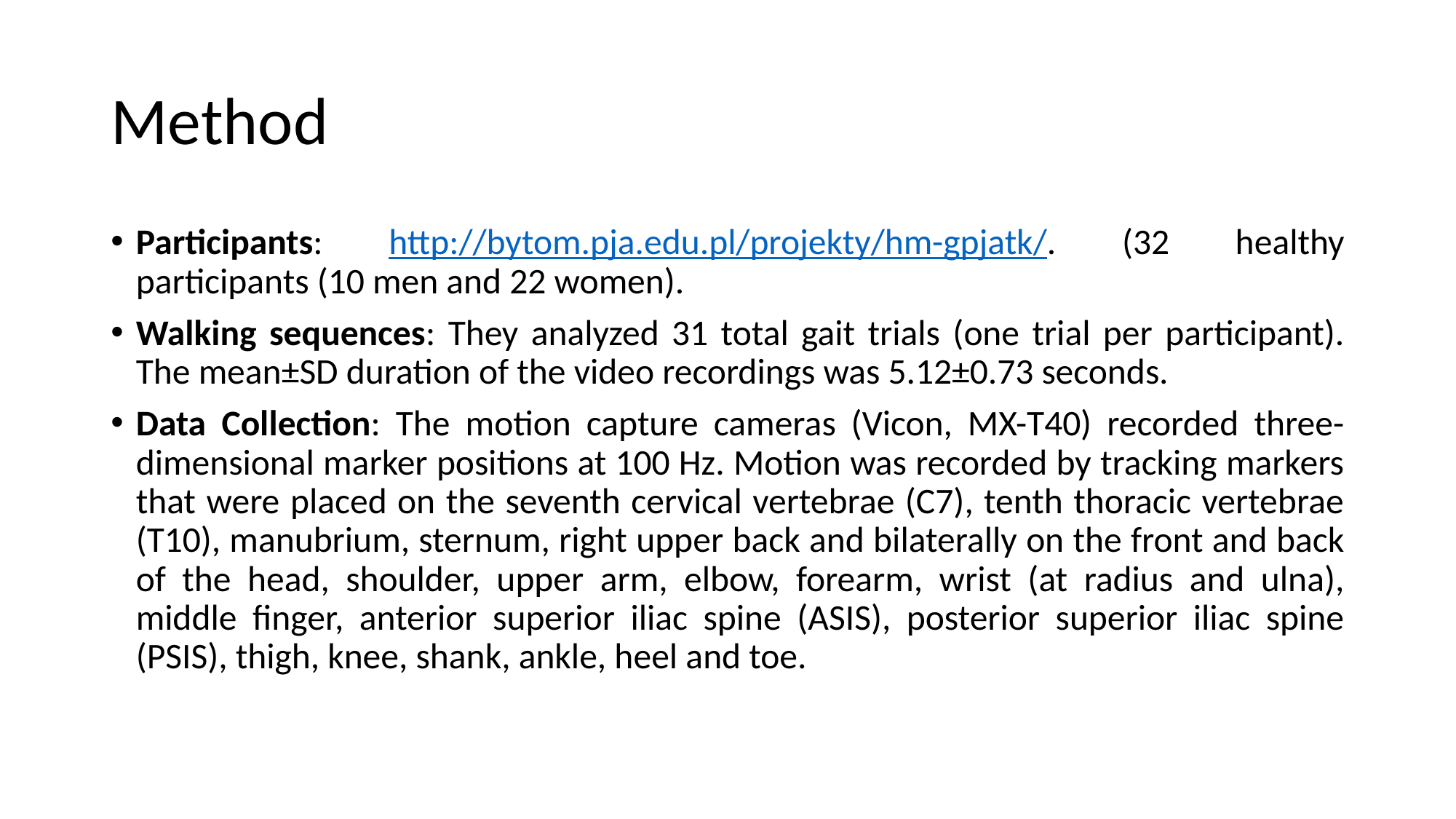

# Method
Participants: http://bytom.pja.edu.pl/projekty/hm-gpjatk/. (32 healthy participants (10 men and 22 women).
Walking sequences: They analyzed 31 total gait trials (one trial per participant). The mean±SD duration of the video recordings was 5.12±0.73 seconds.
Data Collection: The motion capture cameras (Vicon, MX-T40) recorded three-dimensional marker positions at 100 Hz. Motion was recorded by tracking markers that were placed on the seventh cervical vertebrae (C7), tenth thoracic vertebrae (T10), manubrium, sternum, right upper back and bilaterally on the front and back of the head, shoulder, upper arm, elbow, forearm, wrist (at radius and ulna), middle finger, anterior superior iliac spine (ASIS), posterior superior iliac spine (PSIS), thigh, knee, shank, ankle, heel and toe.